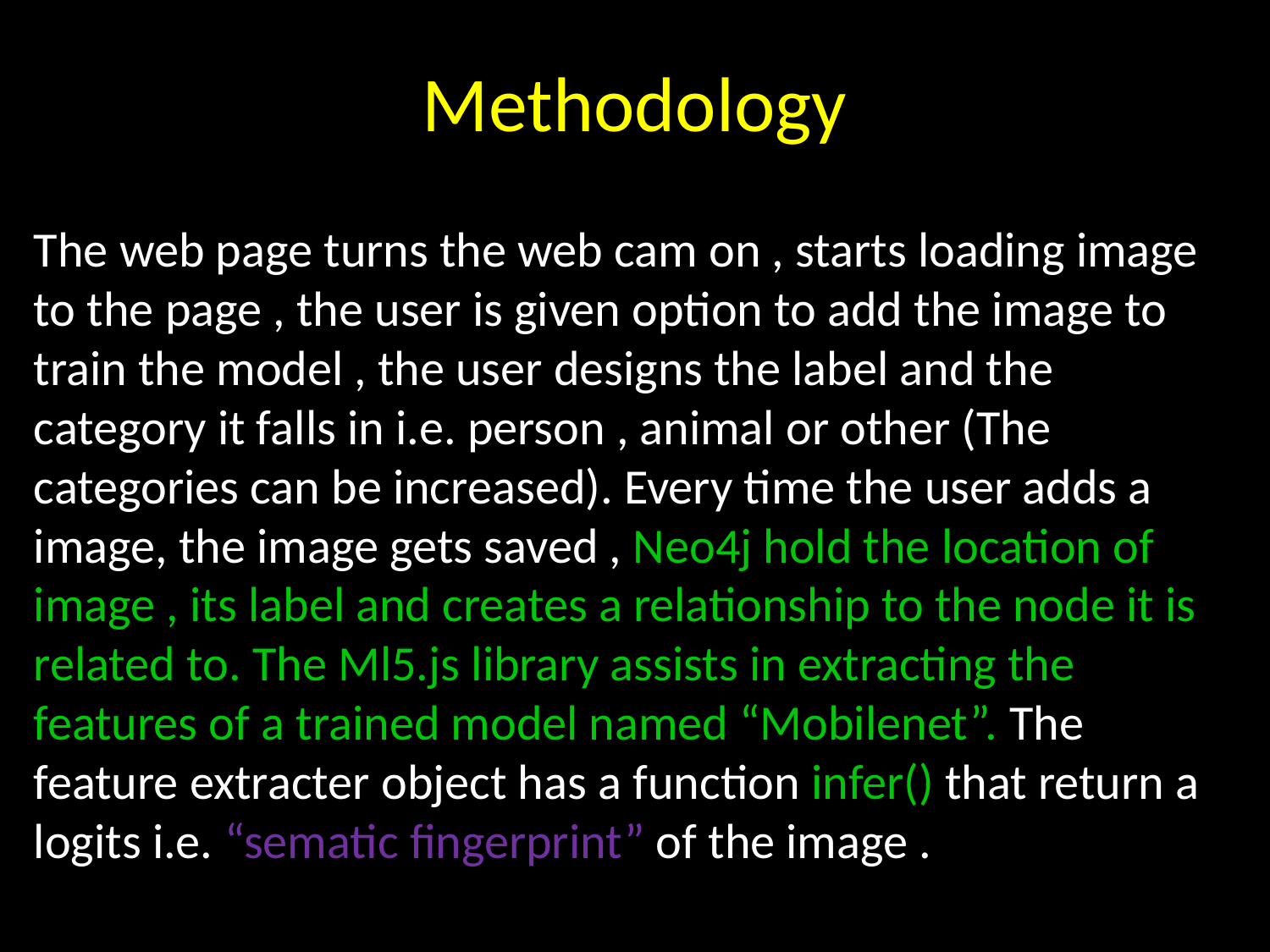

# Methodology
The web page turns the web cam on , starts loading image to the page , the user is given option to add the image to train the model , the user designs the label and the category it falls in i.e. person , animal or other (The categories can be increased). Every time the user adds a image, the image gets saved , Neo4j hold the location of image , its label and creates a relationship to the node it is related to. The Ml5.js library assists in extracting the features of a trained model named “Mobilenet”. The feature extracter object has a function infer() that return a logits i.e. “sematic fingerprint” of the image .